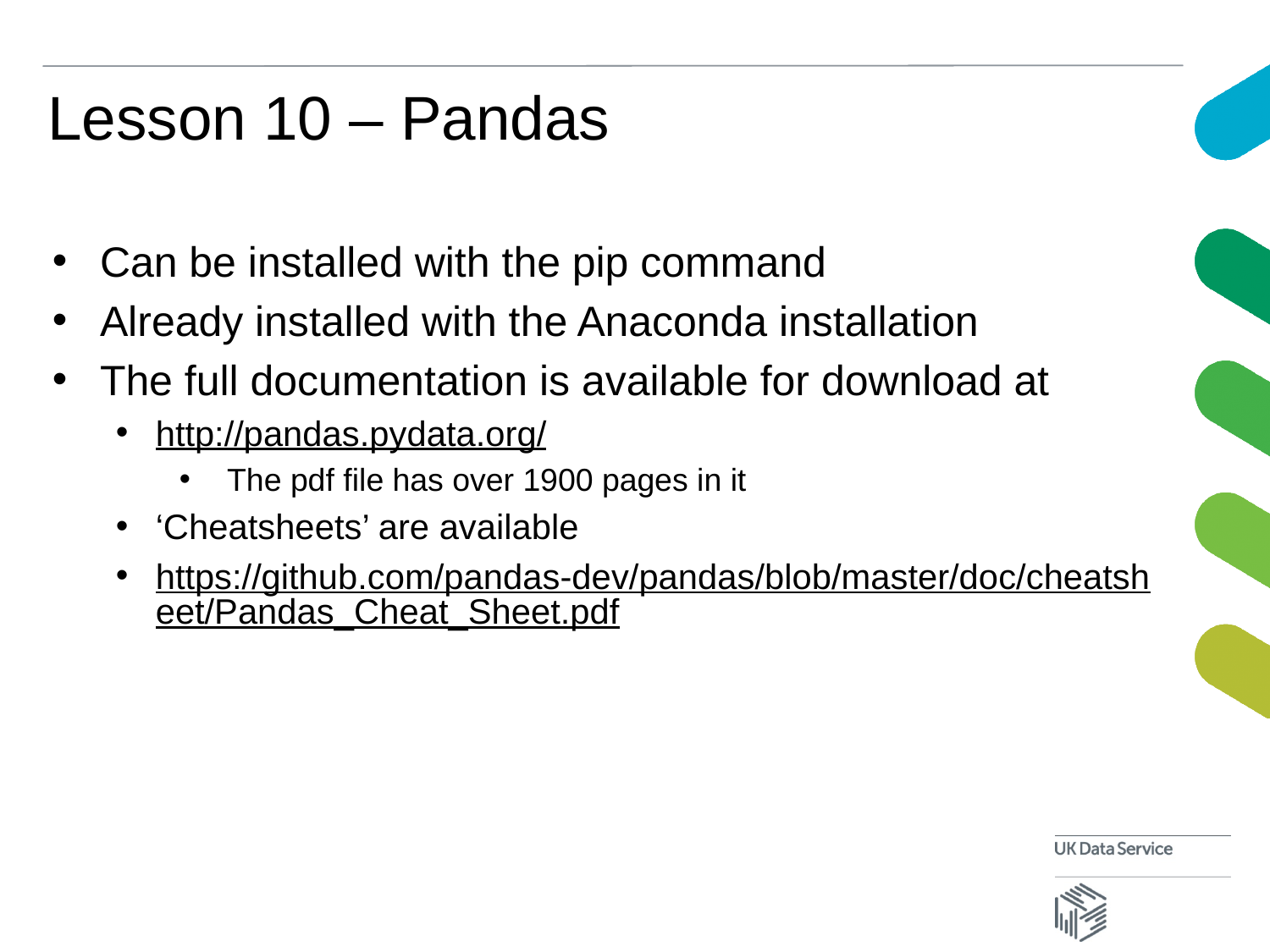

# Lesson 10 – Pandas
Can be installed with the pip command
Already installed with the Anaconda installation
The full documentation is available for download at
http://pandas.pydata.org/
The pdf file has over 1900 pages in it
‘Cheatsheets’ are available
https://github.com/pandas-dev/pandas/blob/master/doc/cheatsheet/Pandas_Cheat_Sheet.pdf